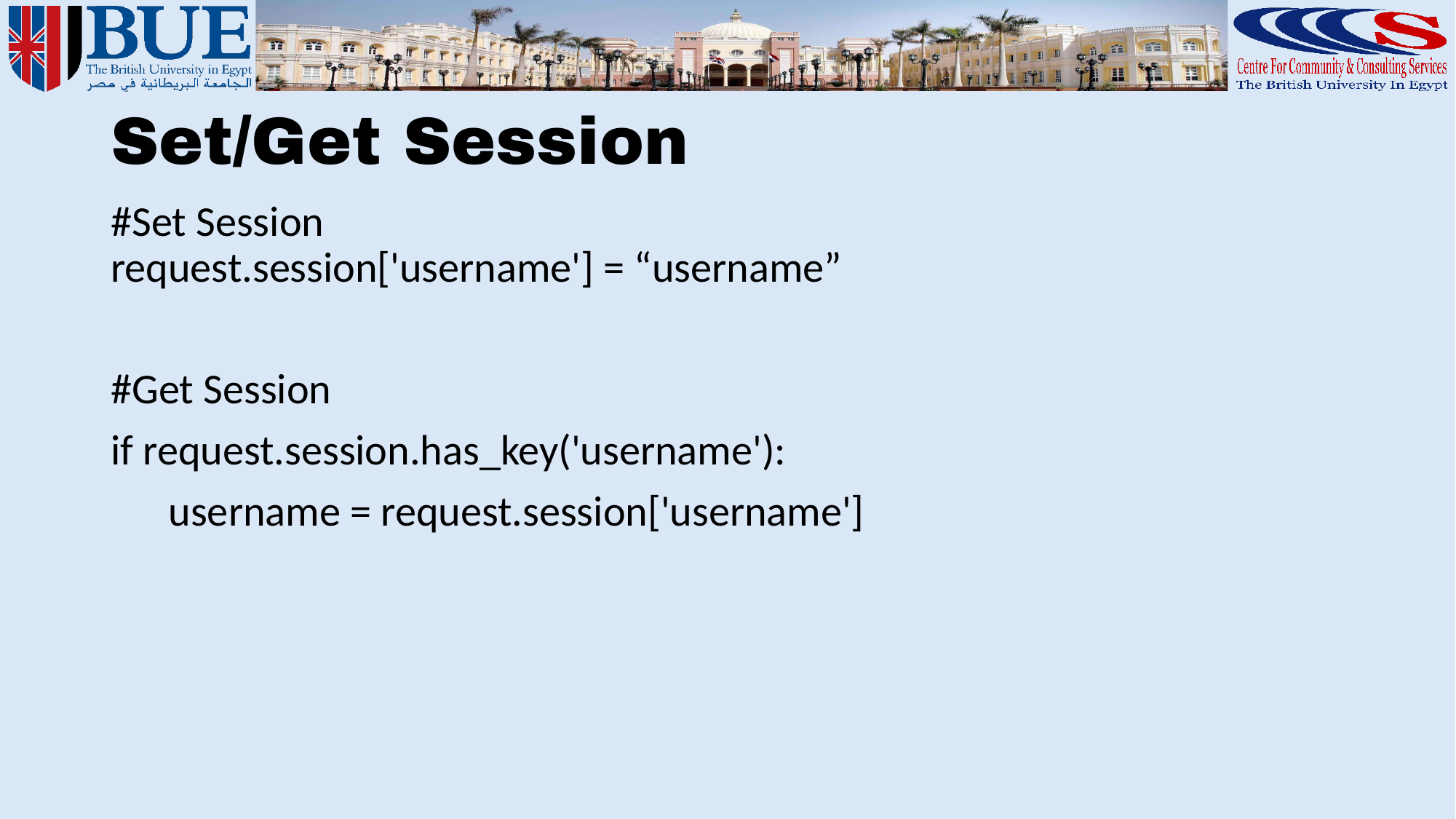

# Set/Get Session
#Set Session
request.session['username'] = “username”

#Get Session
if request.session.has_key('username'):
      username = request.session['username']